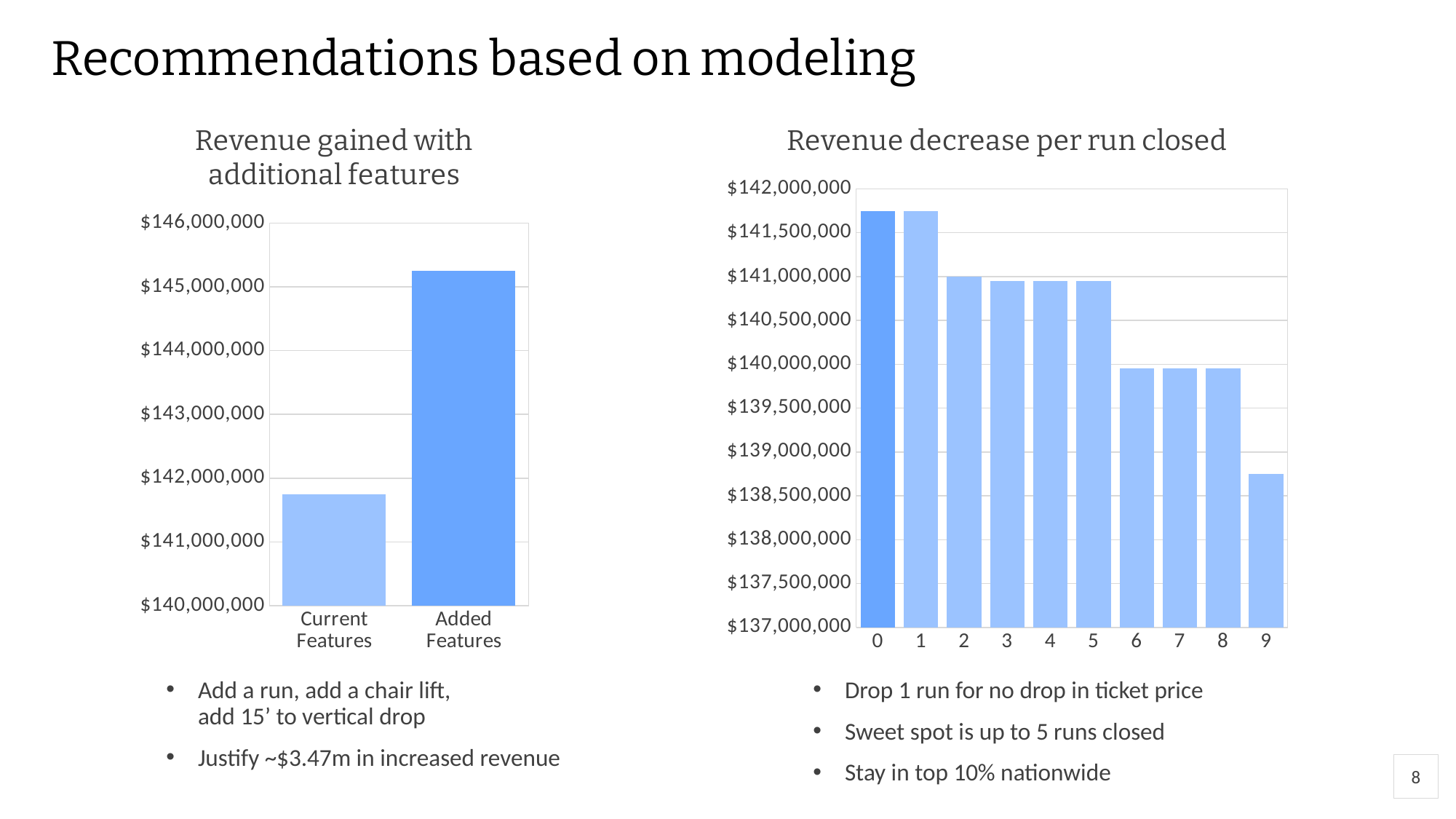

# Recommendations based on modeling

### Chart: Revenue gained with additional features

| Category | Series 1 |
|---|---|
| Current Features | 141750000.0 |
| Added Features | 145250000.0 |

### Chart: Revenue decrease per run closed

| Category | Series 1 |
|---|---|
| 0 | 141750000.0 |
| 1 | 141750000.0 |
| 2 | 141000000.0 |
| 3 | 140950000.0 |
| 4 | 140950000.0 |
| 5 | 140950000.0 |
| 6 | 139950000.0 |
| 7 | 139950000.0 |
| 8 | 139950000.0 |
| 9 | 138750000.0 |
Drop 1 run for no drop in ticket price
Sweet spot is up to 5 runs closed
Stay in top 10% nationwide
Add a run, add a chair lift,
add 15’ to vertical drop
Justify ~$3.47m in increased revenue
8